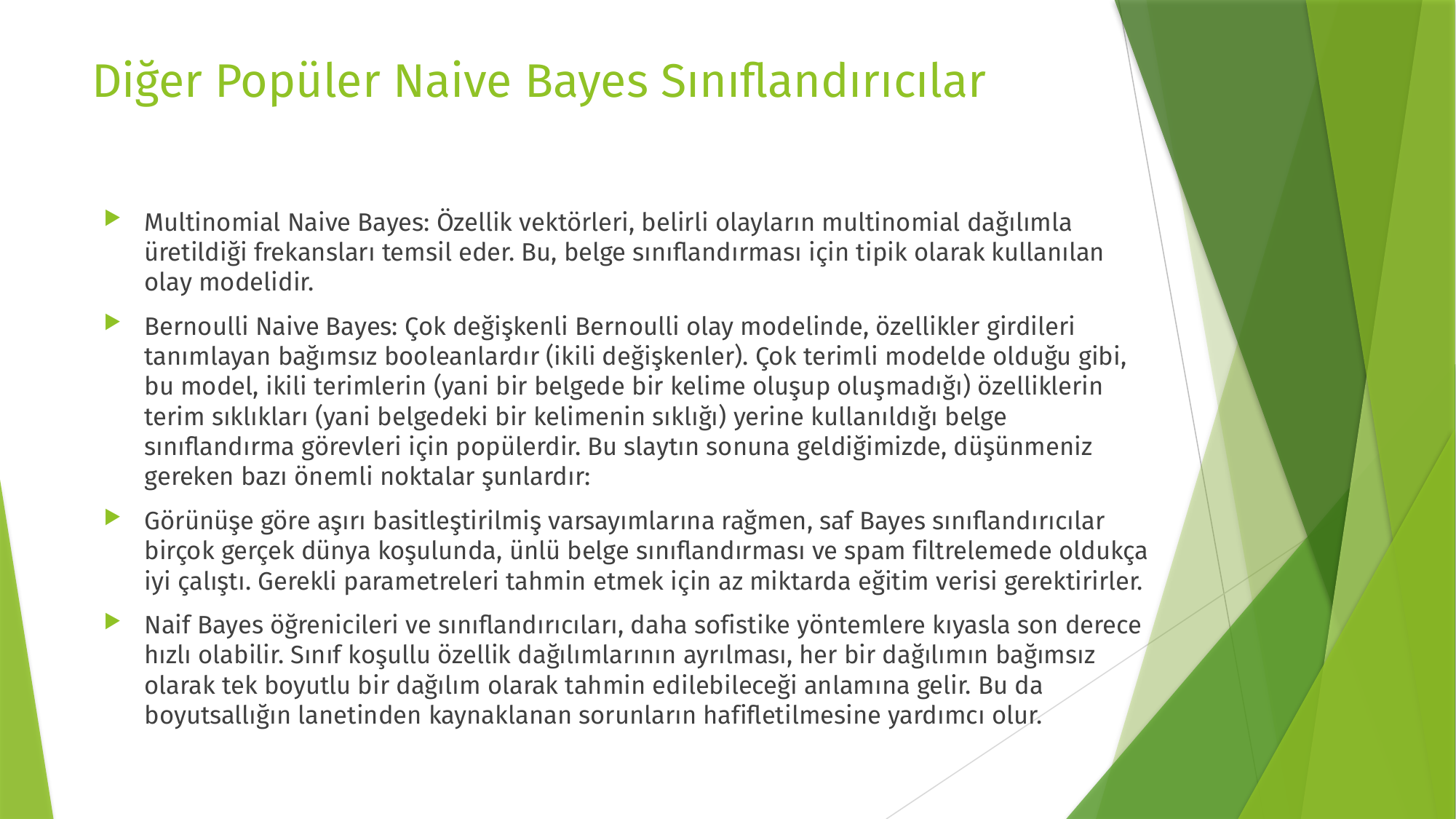

Diğer Popüler Naive Bayes Sınıflandırıcılar
# Diğer Popüler Naive Bayes Sınıflandırıcılar:
Multinomial Naive Bayes: Özellik vektörleri, belirli olayların multinomial dağılımla üretildiği frekansları temsil eder. Bu, belge sınıflandırması için tipik olarak kullanılan olay modelidir.
Bernoulli Naive Bayes: Çok değişkenli Bernoulli olay modelinde, özellikler girdileri tanımlayan bağımsız booleanlardır (ikili değişkenler). Çok terimli modelde olduğu gibi, bu model, ikili terimlerin (yani bir belgede bir kelime oluşup oluşmadığı) özelliklerin terim sıklıkları (yani belgedeki bir kelimenin sıklığı) yerine kullanıldığı belge sınıflandırma görevleri için popülerdir. Bu slaytın sonuna geldiğimizde, düşünmeniz gereken bazı önemli noktalar şunlardır:
Görünüşe göre aşırı basitleştirilmiş varsayımlarına rağmen, saf Bayes sınıflandırıcılar birçok gerçek dünya koşulunda, ünlü belge sınıflandırması ve spam filtrelemede oldukça iyi çalıştı. Gerekli parametreleri tahmin etmek için az miktarda eğitim verisi gerektirirler.
Naif Bayes öğrenicileri ve sınıflandırıcıları, daha sofistike yöntemlere kıyasla son derece hızlı olabilir. Sınıf koşullu özellik dağılımlarının ayrılması, her bir dağılımın bağımsız olarak tek boyutlu bir dağılım olarak tahmin edilebileceği anlamına gelir. Bu da boyutsallığın lanetinden kaynaklanan sorunların hafifletilmesine yardımcı olur.